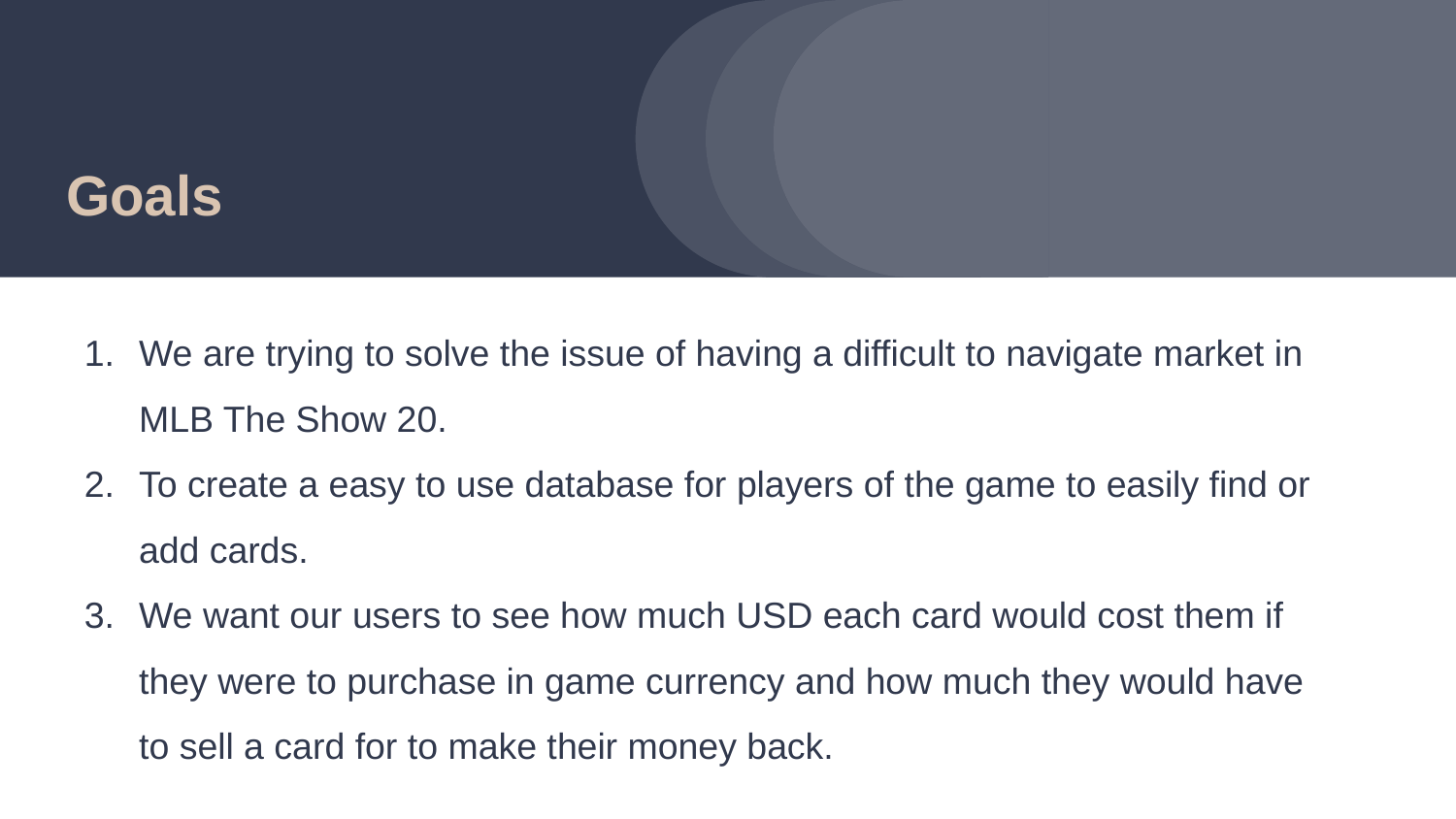

# Goals
We are trying to solve the issue of having a difficult to navigate market in MLB The Show 20.
To create a easy to use database for players of the game to easily find or add cards.
We want our users to see how much USD each card would cost them if they were to purchase in game currency and how much they would have to sell a card for to make their money back.